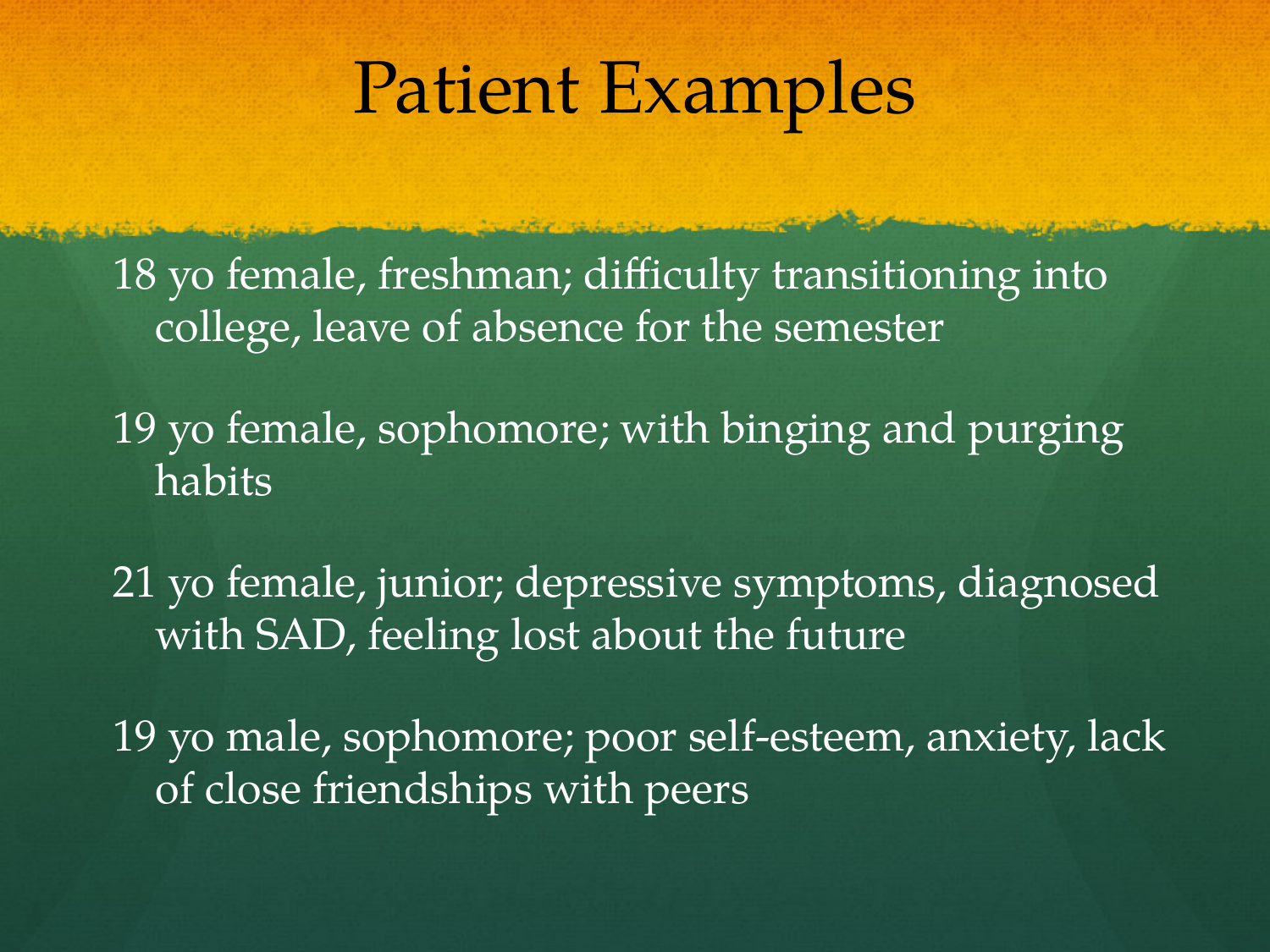

# Patient Examples
18 yo female, freshman; difficulty transitioning into college, leave of absence for the semester
19 yo female, sophomore; with binging and purging habits
21 yo female, junior; depressive symptoms, diagnosed with SAD, feeling lost about the future
19 yo male, sophomore; poor self-esteem, anxiety, lack of close friendships with peers